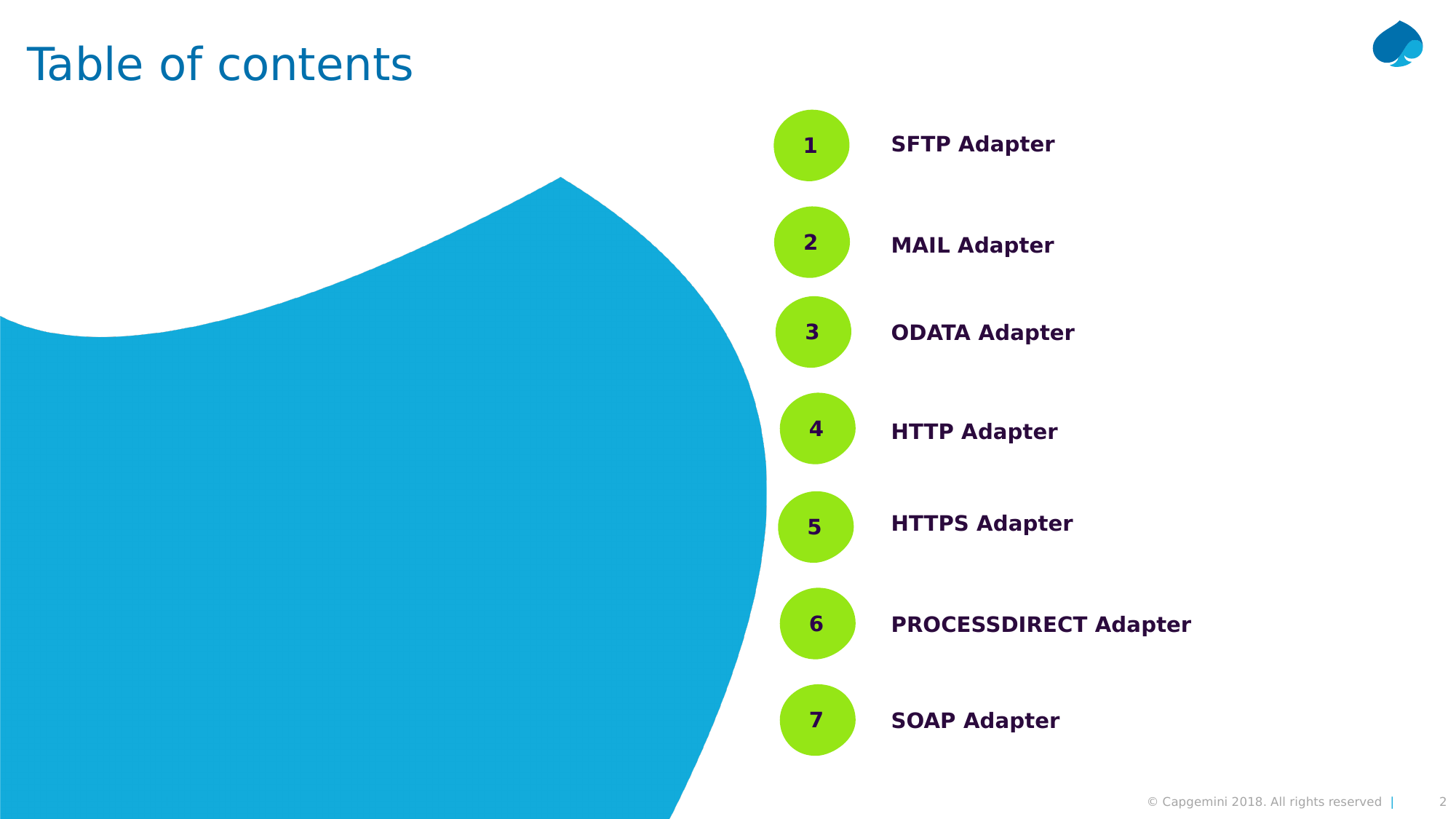

# Table of contents

1
SFTP Adapter

2
MAIL Adapter

3
ODATA Adapter

4
HTTP Adapter
HTTPS Adapter

5

6
PROCESSDIRECT Adapter

7
SOAP Adapter